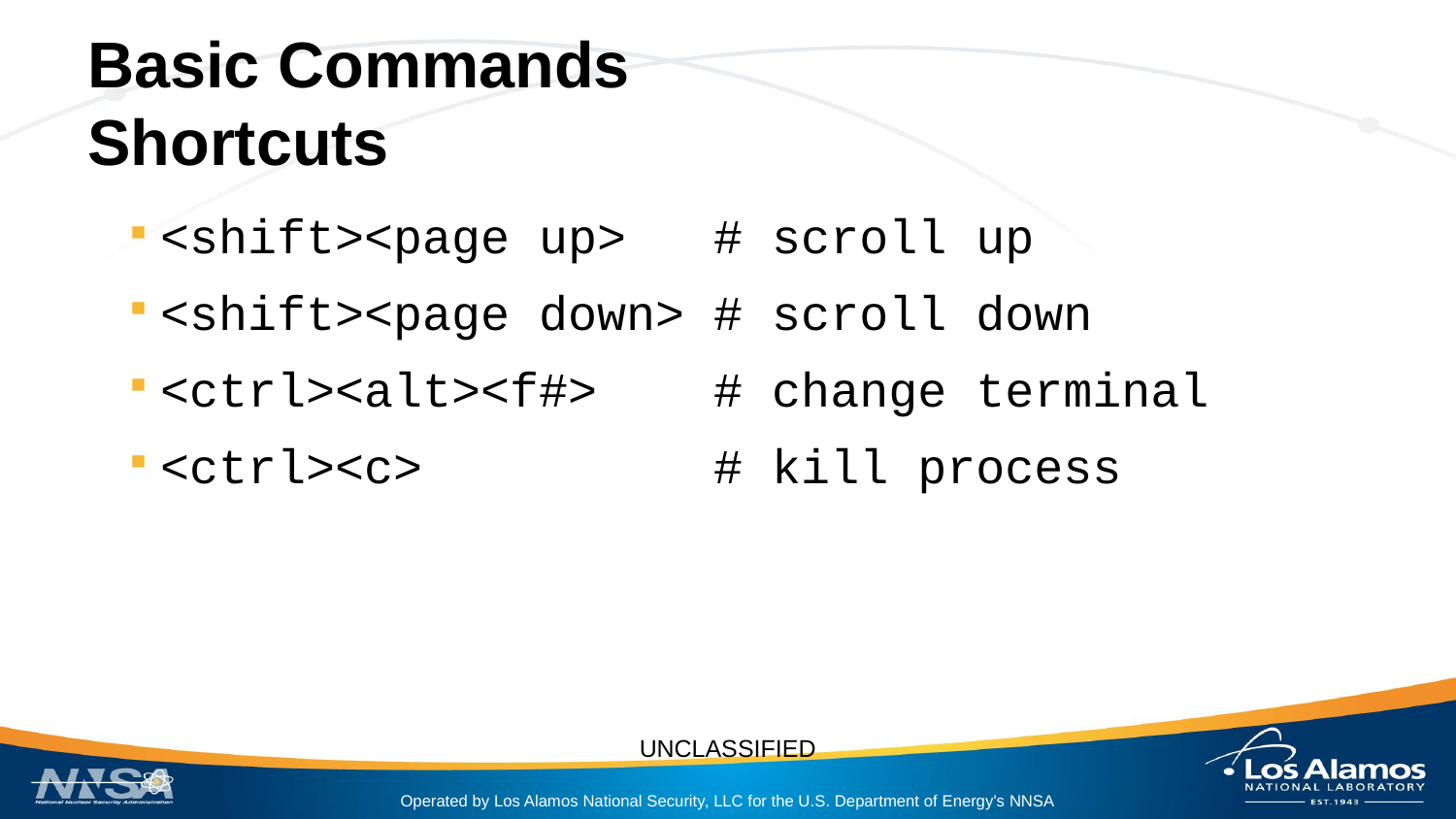

# Basic Commands
Shortcuts
<shift><page up>   # scroll up
<shift><page down> # scroll down
<ctrl><alt><f#>    # change terminal
<ctrl><c>          # kill process